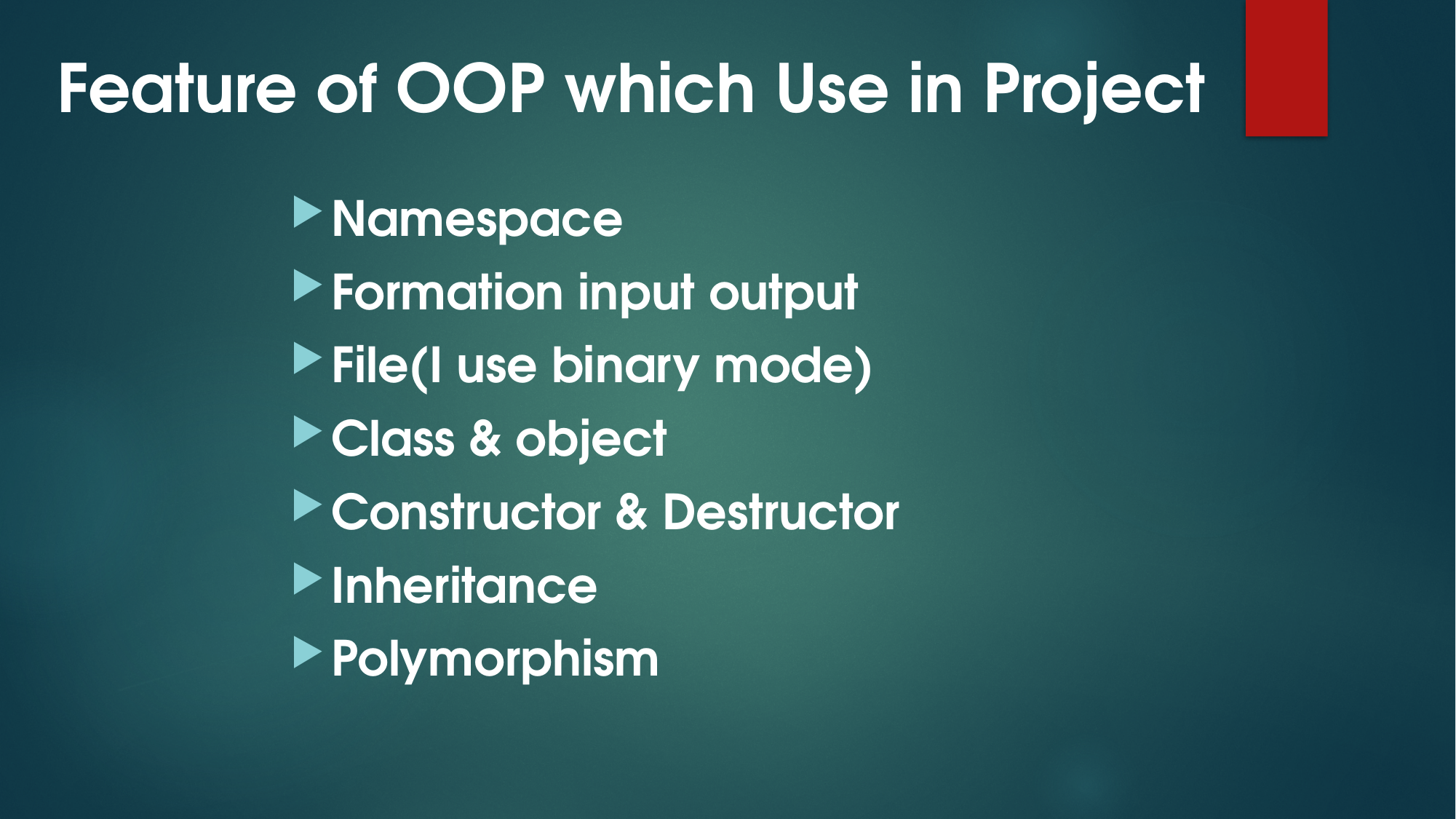

# Feature of OOP which Use in Project
Namespace
Formation input output
File(I use binary mode)
Class & object
Constructor & Destructor
Inheritance
Polymorphism